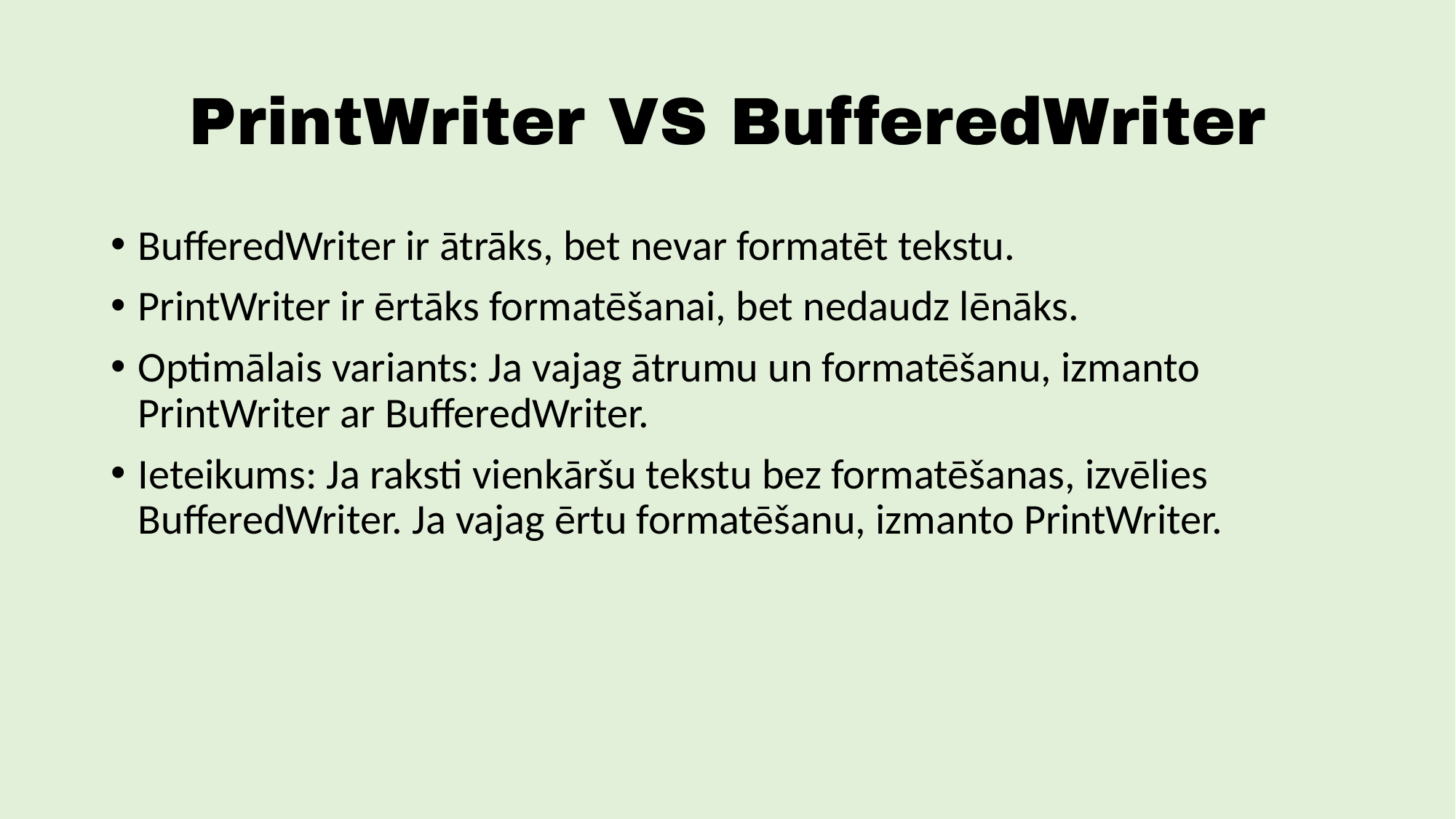

# PrintWriter VS BufferedWriter
BufferedWriter ir ātrāks, bet nevar formatēt tekstu.
PrintWriter ir ērtāks formatēšanai, bet nedaudz lēnāks.
Optimālais variants: Ja vajag ātrumu un formatēšanu, izmanto PrintWriter ar BufferedWriter.
Ieteikums: Ja raksti vienkāršu tekstu bez formatēšanas, izvēlies BufferedWriter. Ja vajag ērtu formatēšanu, izmanto PrintWriter.